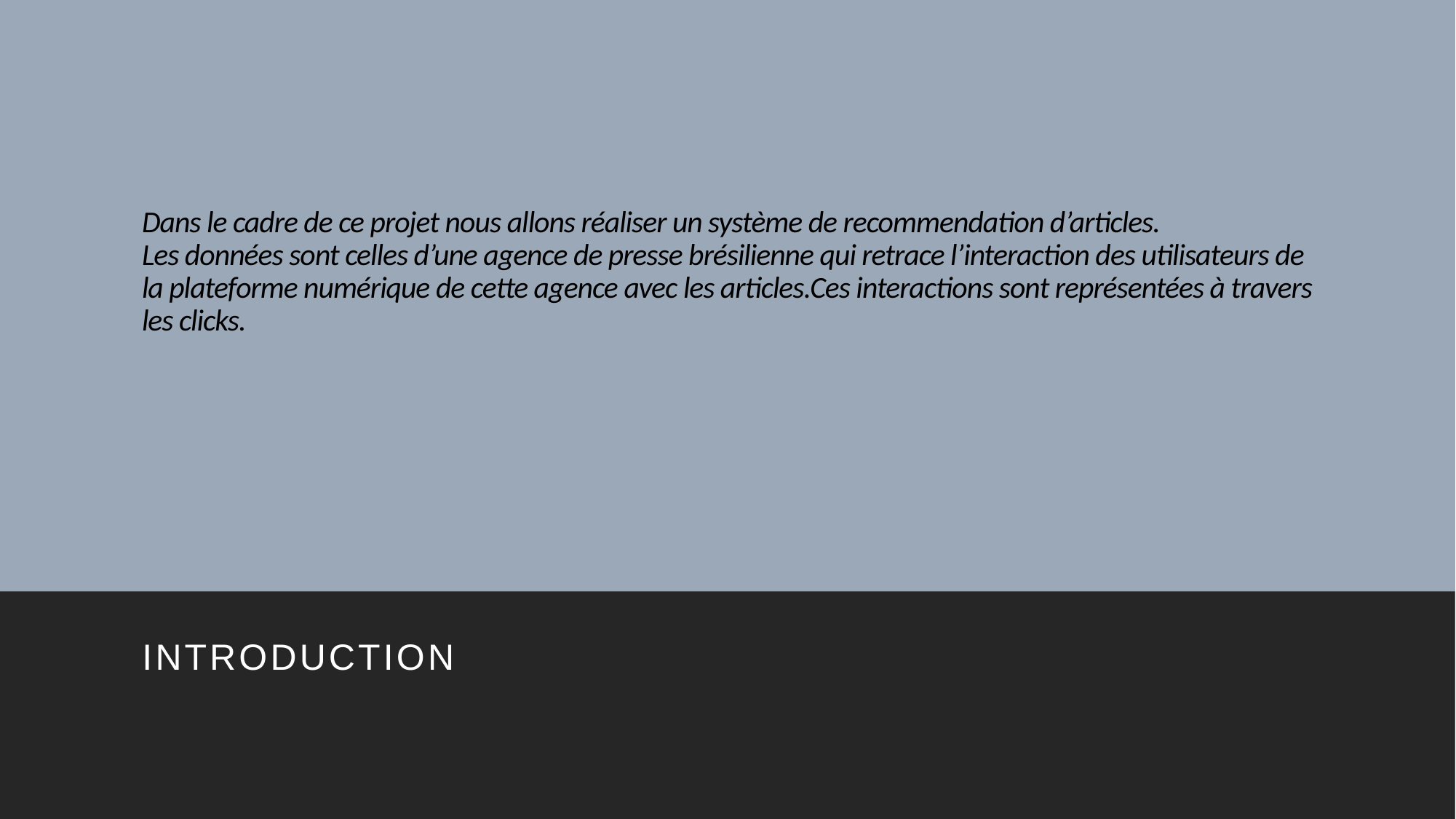

# Dans le cadre de ce projet nous allons réaliser un système de recommendation d’articles. Les données sont celles d’une agence de presse brésilienne qui retrace l’interaction des utilisateurs de la plateforme numérique de cette agence avec les articles.Ces interactions sont représentées à travers les clicks.

Introduction